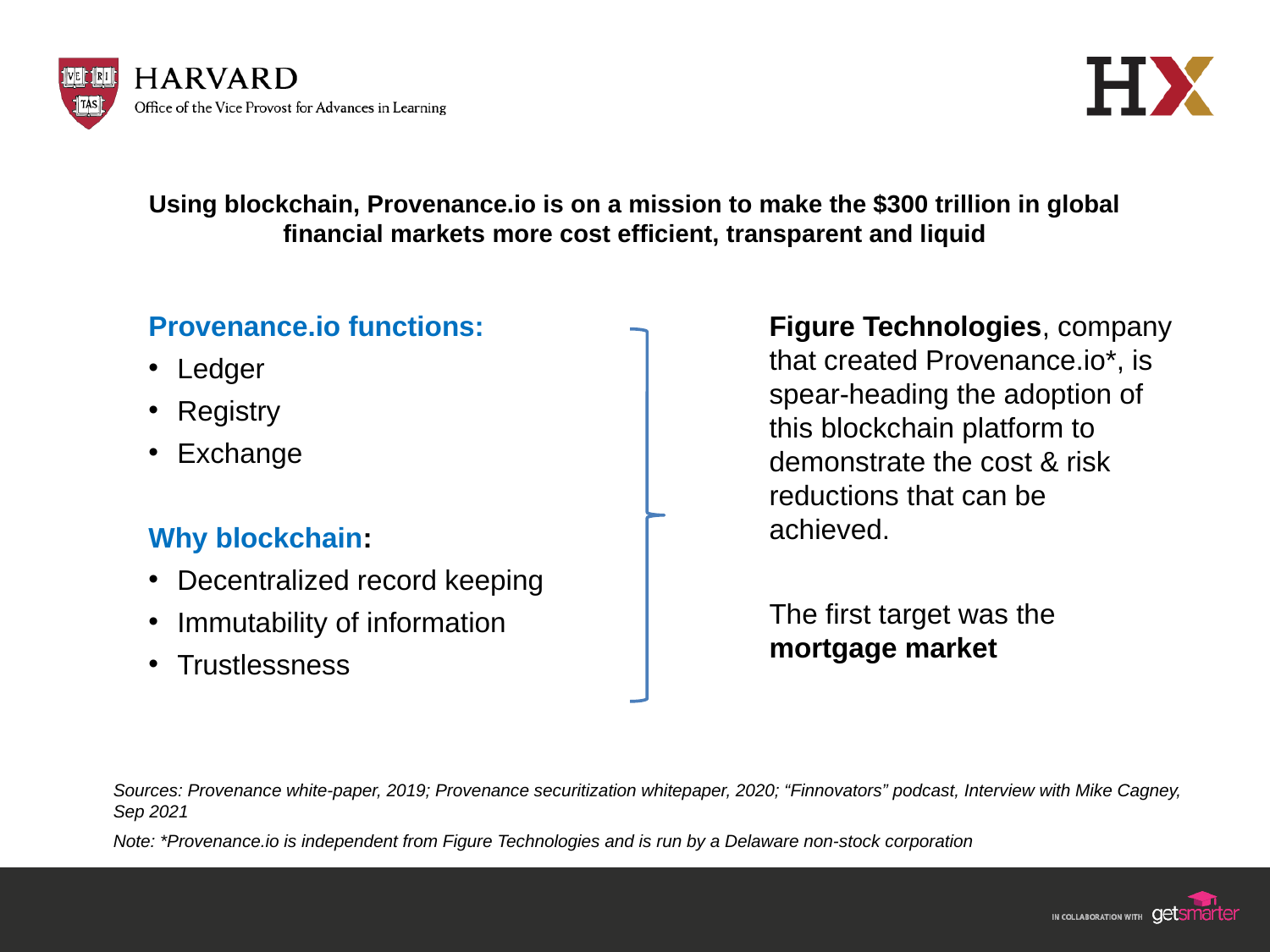

# Using blockchain, Provenance.io is on a mission to make the $300 trillion in global financial markets more cost efficient, transparent and liquid
Figure Technologies, company that created Provenance.io*, is spear-heading the adoption of this blockchain platform to demonstrate the cost & risk reductions that can be achieved.

The first target was the mortgage market
Provenance.io functions:
Ledger
Registry
Exchange

Why blockchain:
Decentralized record keeping
Immutability of information
Trustlessness

Sources: Provenance white-paper, 2019; Provenance securitization whitepaper, 2020; “Finnovators” podcast, Interview with Mike Cagney, Sep 2021
Note: *Provenance.io is independent from Figure Technologies and is run by a Delaware non-stock corporation